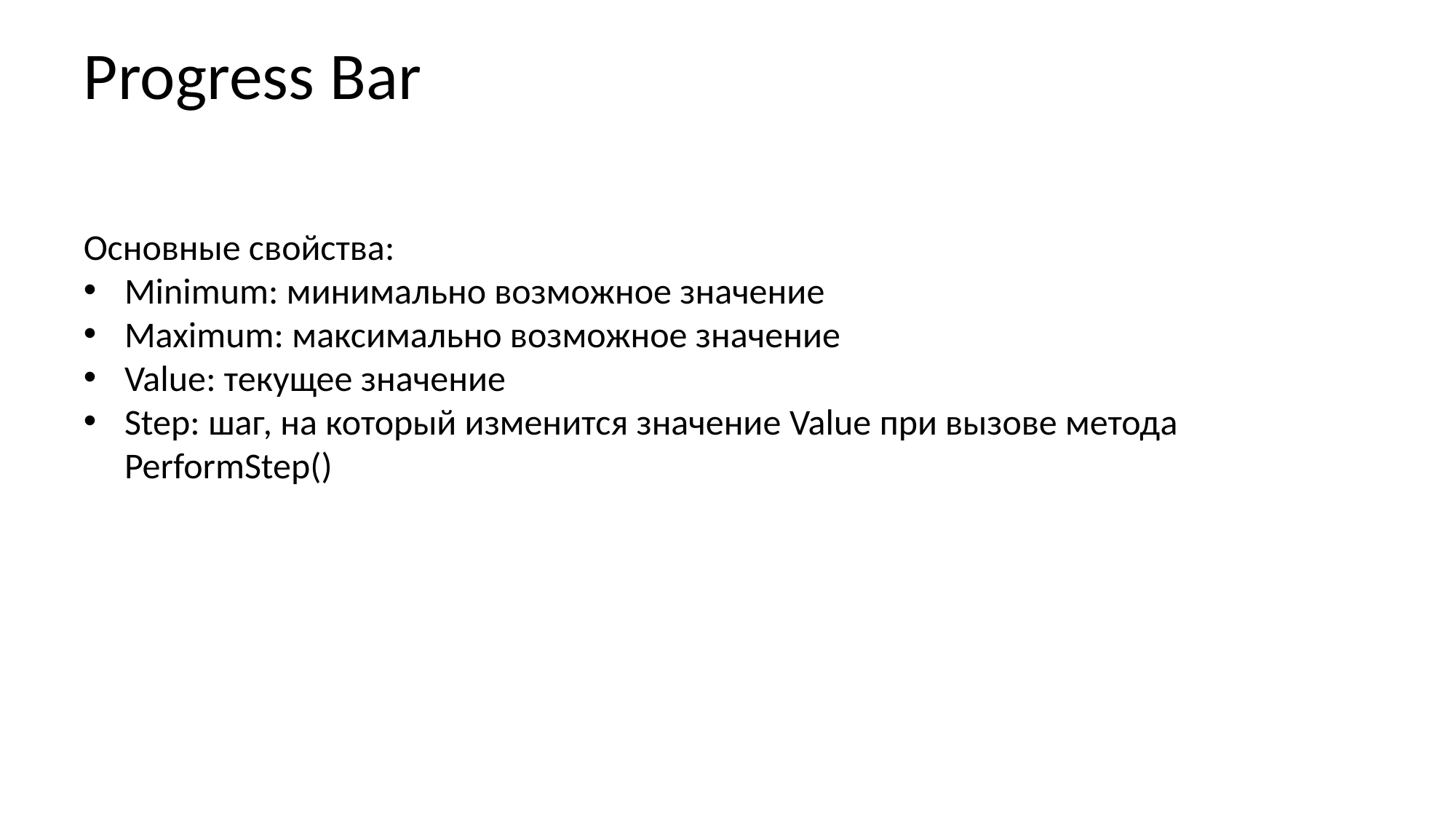

Progress Bar
Основные свойства:
Minimum: минимально возможное значение
Maximum: максимально возможное значение
Value: текущее значение
Step: шаг, на который изменится значение Value при вызове метода PerformStep()